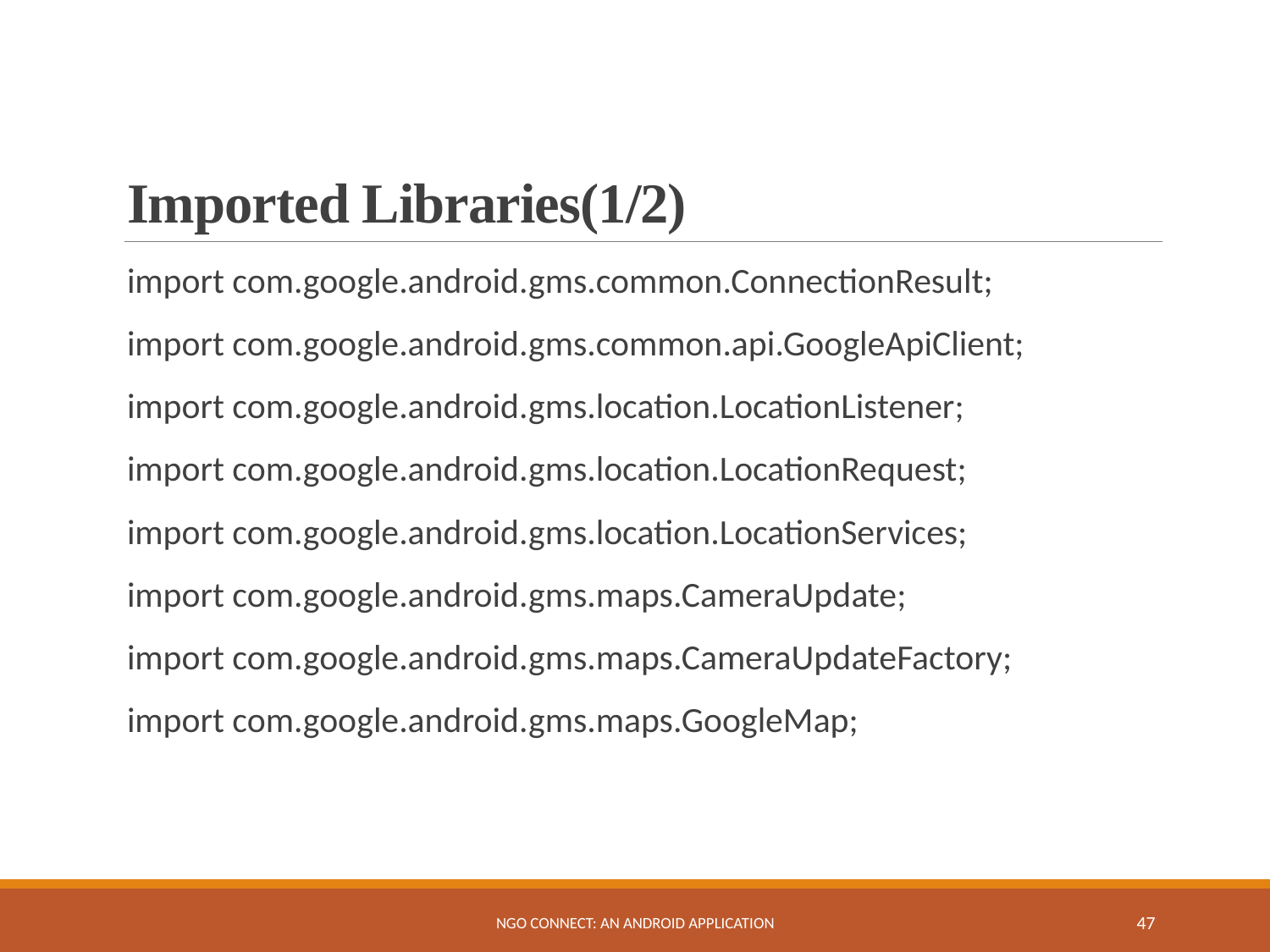

# Imported Libraries(1/2)
import com.google.android.gms.common.ConnectionResult;
import com.google.android.gms.common.api.GoogleApiClient;
import com.google.android.gms.location.LocationListener;
import com.google.android.gms.location.LocationRequest;
import com.google.android.gms.location.LocationServices;
import com.google.android.gms.maps.CameraUpdate;
import com.google.android.gms.maps.CameraUpdateFactory;
import com.google.android.gms.maps.GoogleMap;

NGO Connect: An Android Application
47